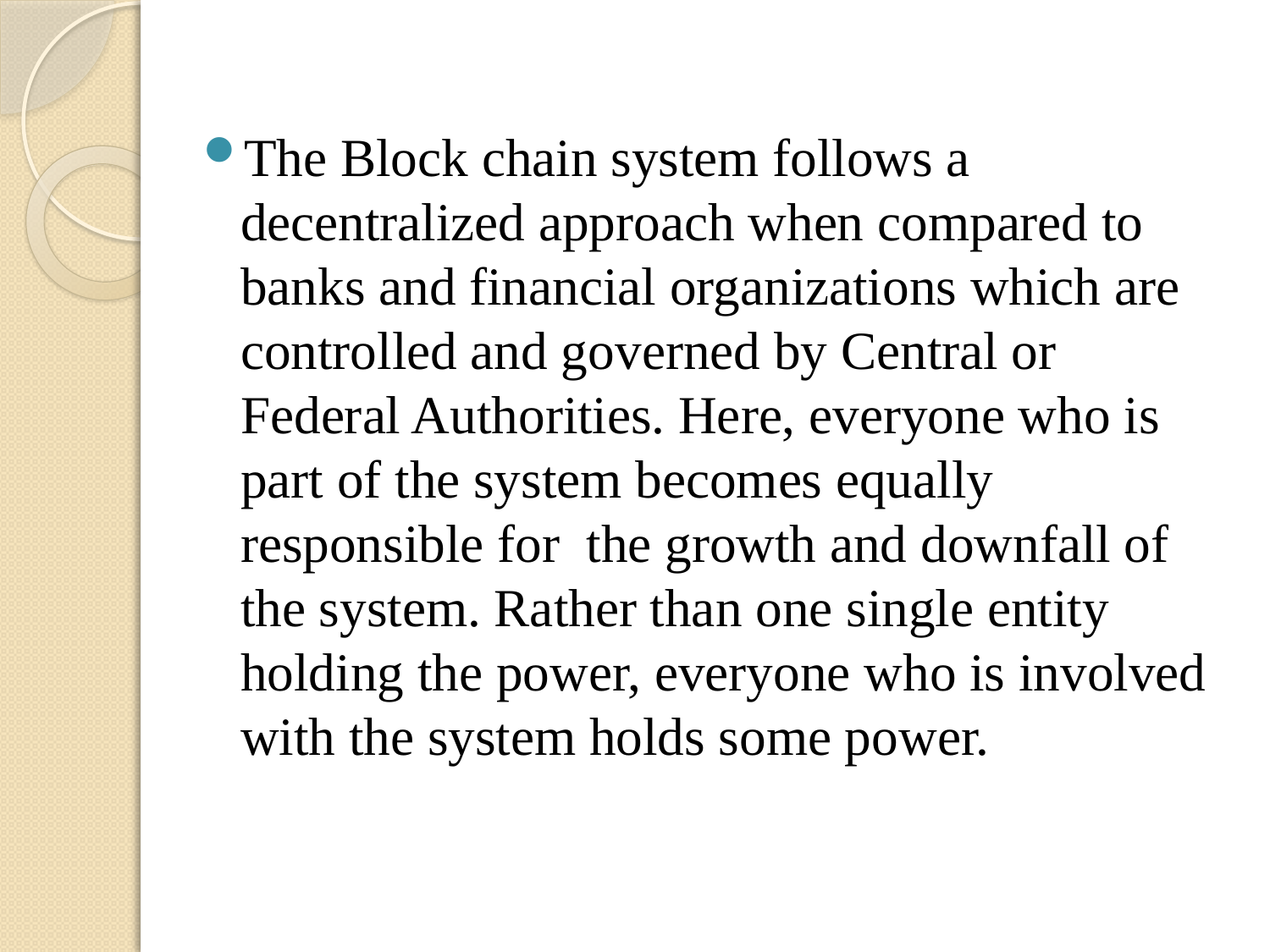

The Block chain system follows a decentralized approach when compared to banks and financial organizations which are controlled and governed by Central or Federal Authorities. Here, everyone who is part of the system becomes equally responsible for  the growth and downfall of the system. Rather than one single entity holding the power, everyone who is involved with the system holds some power.